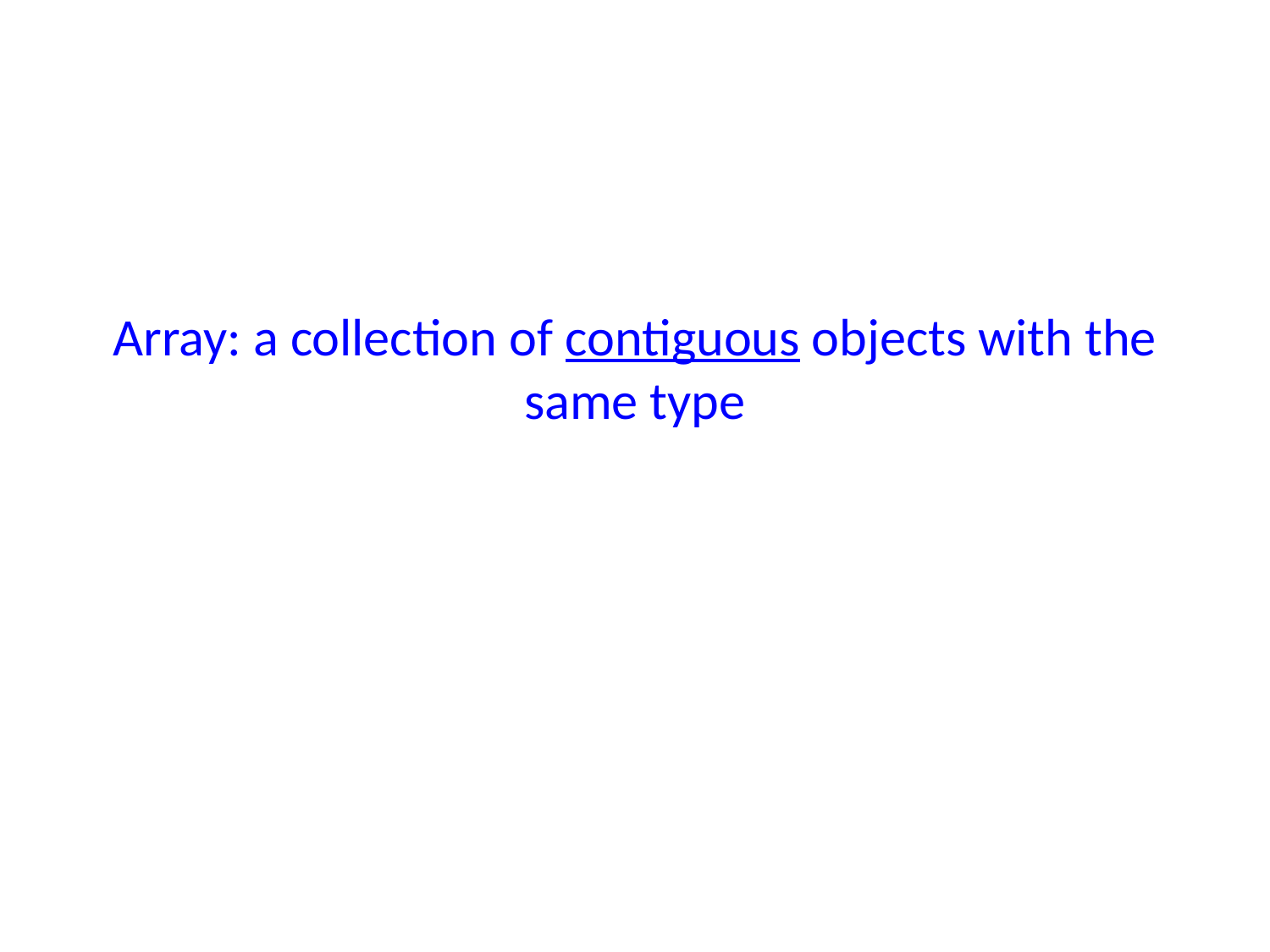

# Array: a collection of contiguous objects with the same type